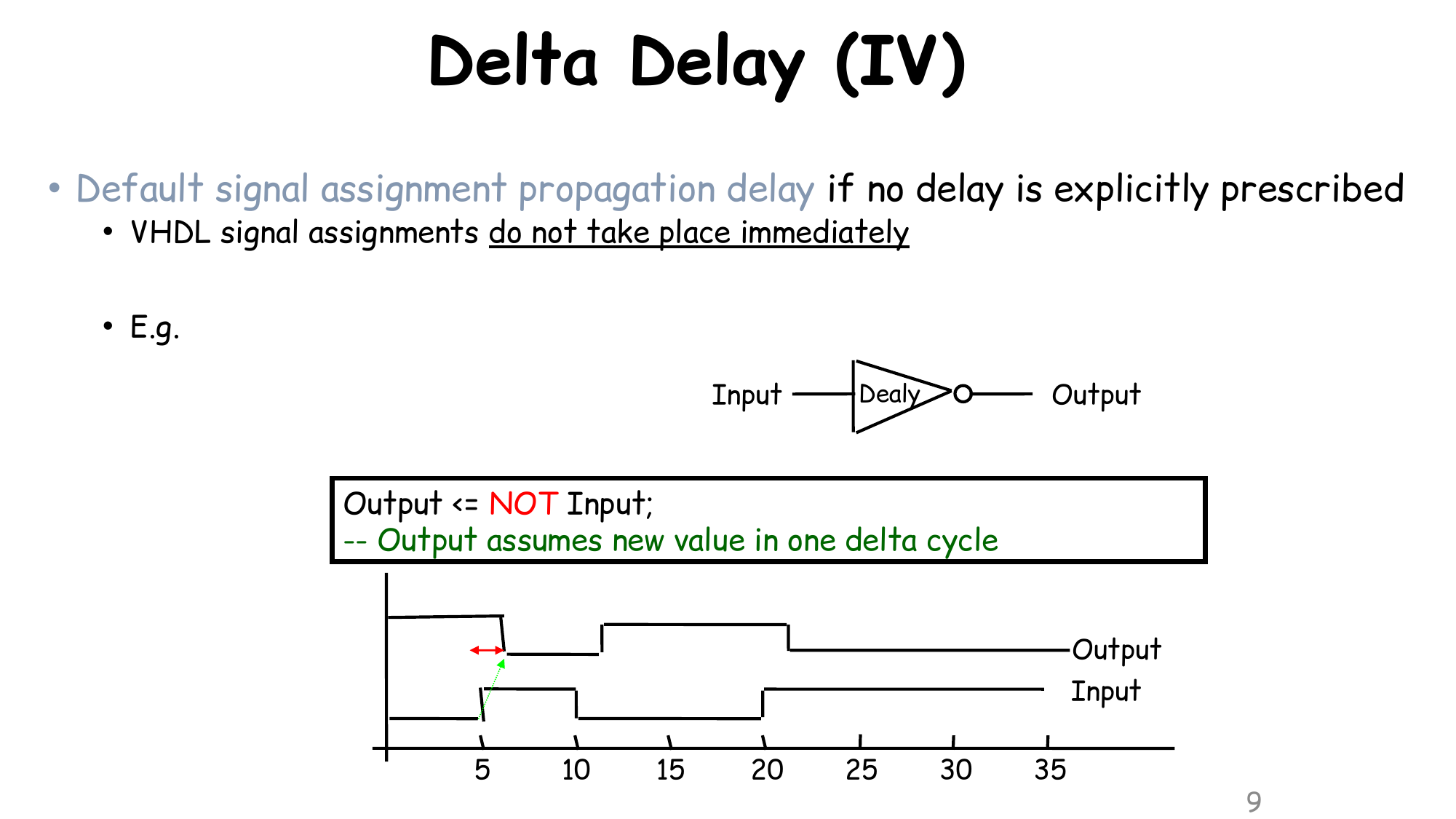

# Delta Delay (IV)
Default signal assignment propagation delay if no delay is explicitly prescribed
VHDL signal assignments do not take place immediately

E.g.

Input
Output
Dealy

Output <= NOT Input;
-- Output assumes new value in one delta cycle

Output

Input

5
10
15
20
25
30
35

9